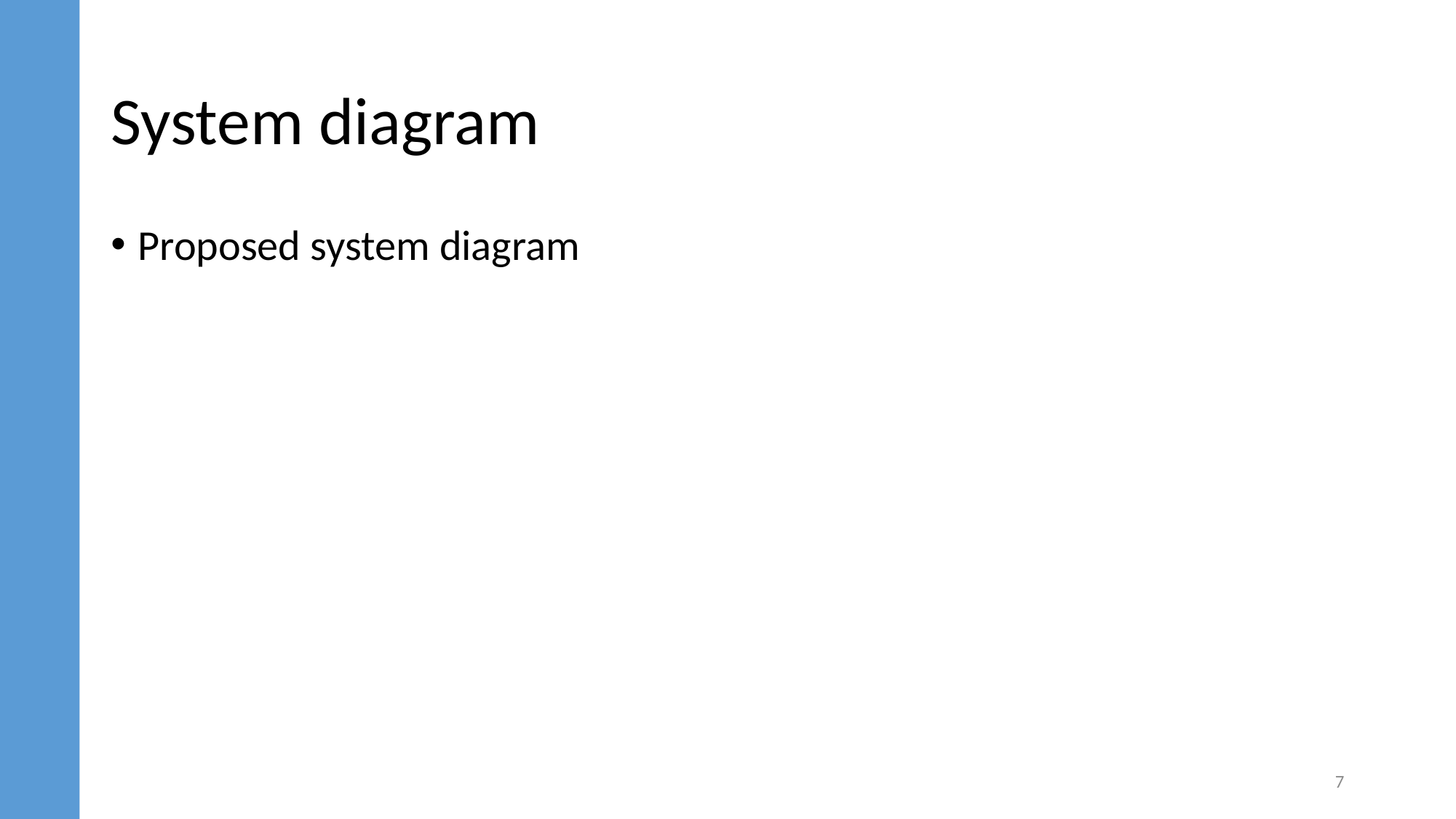

# System diagram
Proposed system diagram

7